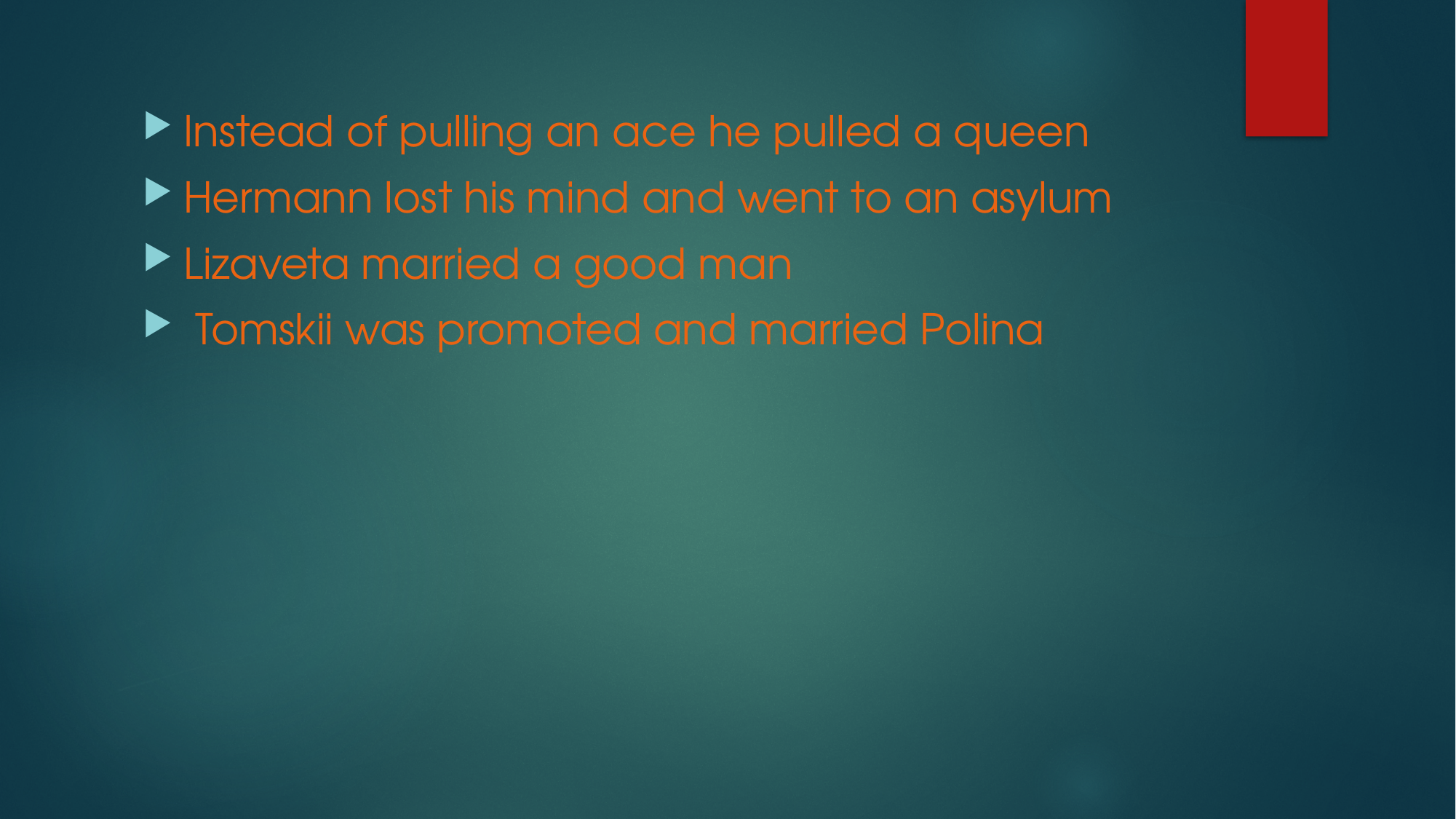

Instead of pulling an ace he pulled a queen
Hermann lost his mind and went to an asylum
Lizaveta married a good man
 Tomskii was promoted and married Polina